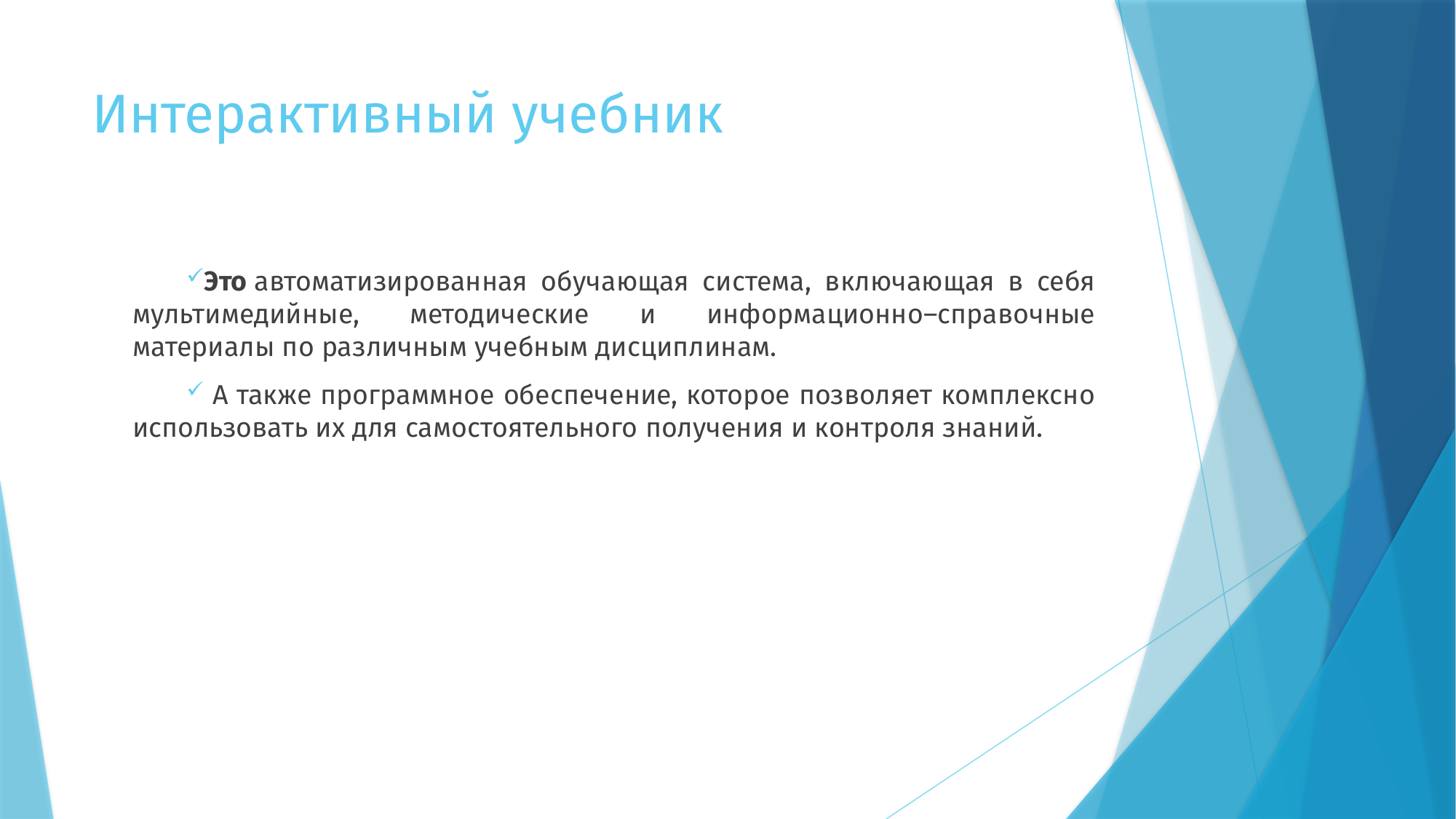

# Интерактивный учебник
Это автоматизированная обучающая система, включающая в себя мультимедийные, методические и информационно–справочные материалы по различным учебным дисциплинам.
 А также программное обеспечение, которое позволяет комплексно использовать их для самостоятельного получения и контроля знаний.